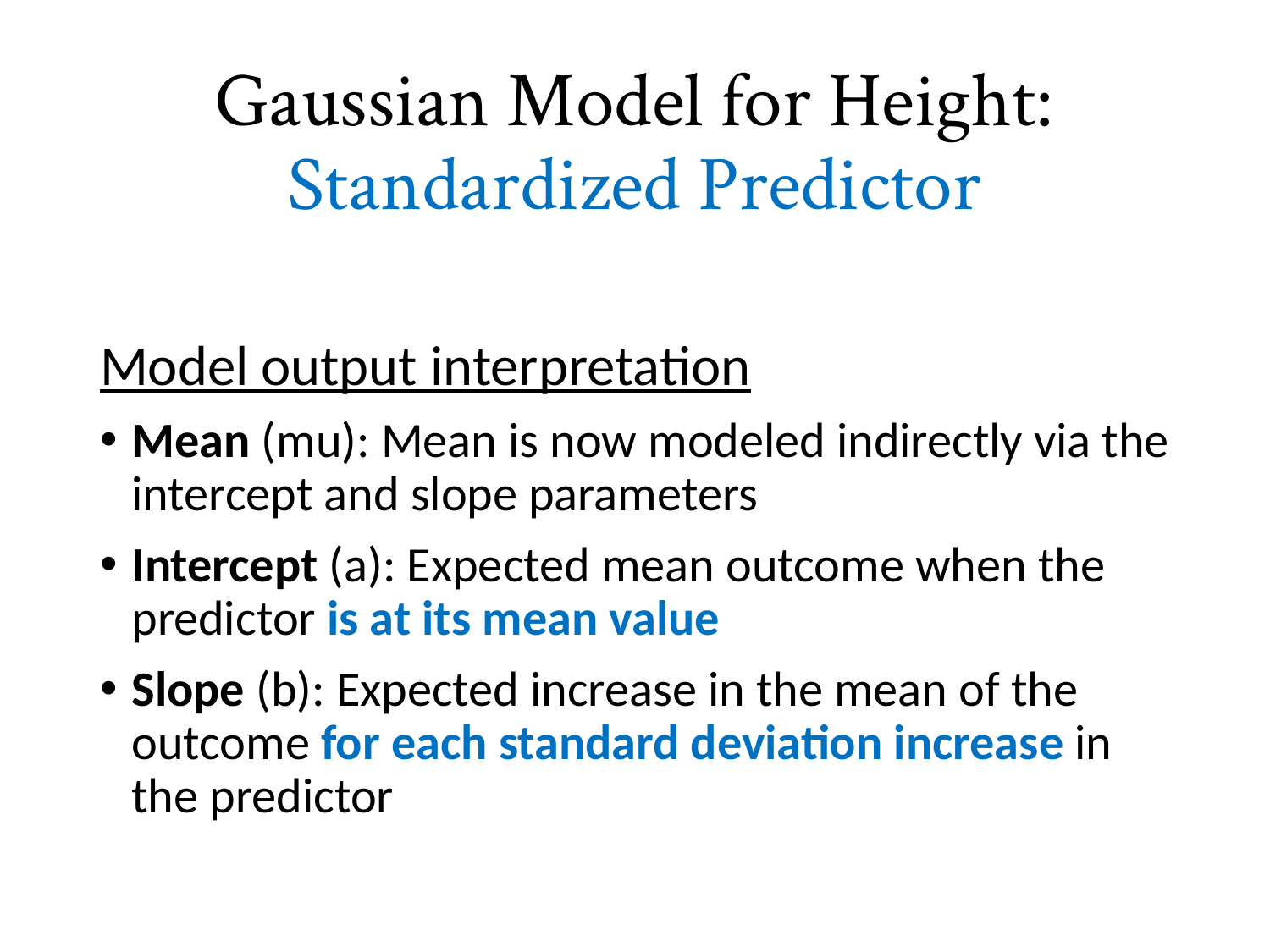

# Gaussian Model for Height: Standardized Predictor

Model output interpretation
Mean (mu): Mean is now modeled indirectly via the intercept and slope parameters
Intercept (a): Expected mean outcome when the predictor is at its mean value
Slope (b): Expected increase in the mean of the outcome for each standard deviation increase in the predictor